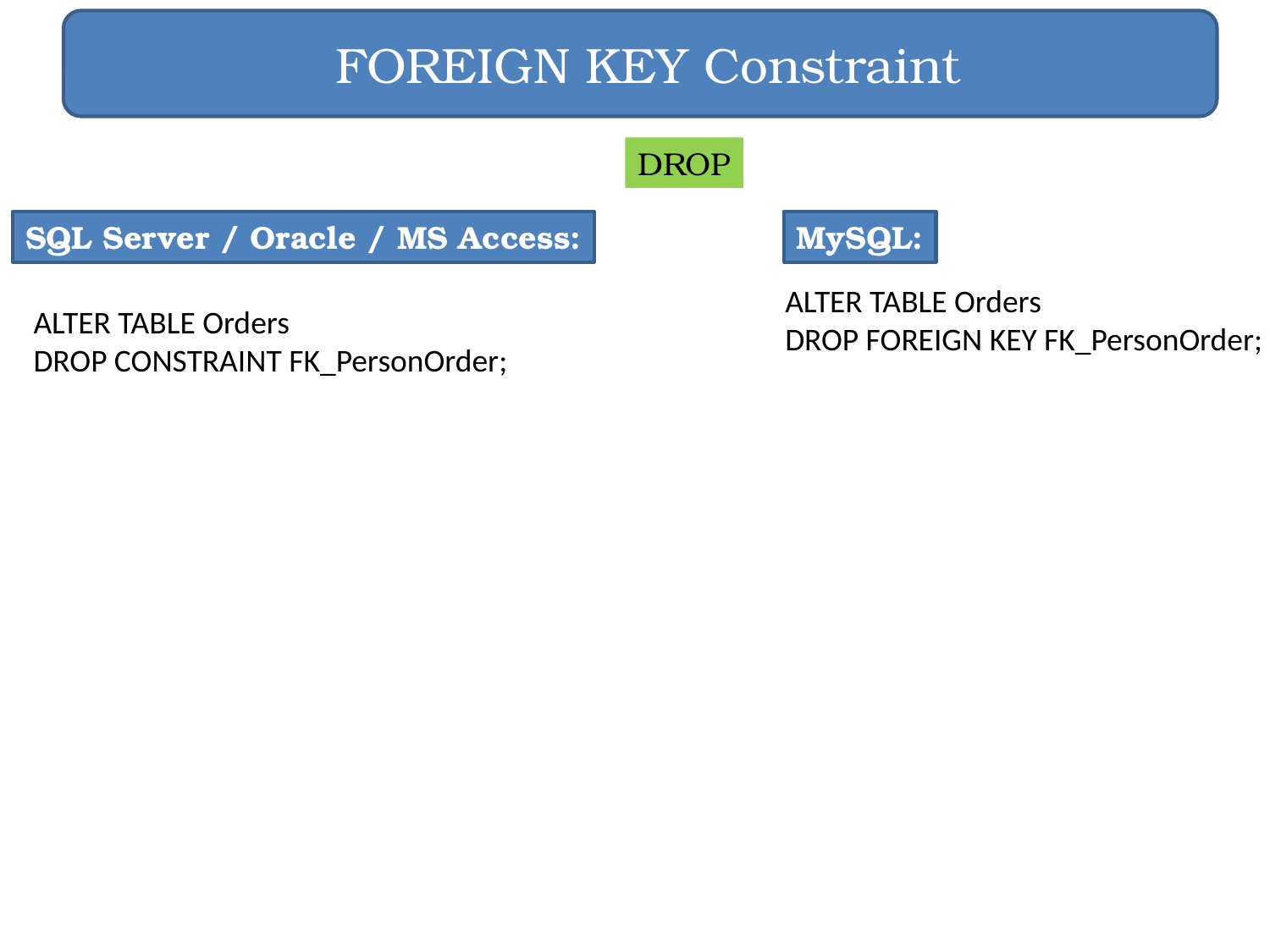

FOREIGN KEY Constraint

DROP
SQL Server / Oracle / MS Access:
MySQL:
ALTER TABLE Orders
DROP FOREIGN KEY FK_PersonOrder;
ALTER TABLE Orders
DROP CONSTRAINT FK_PersonOrder;